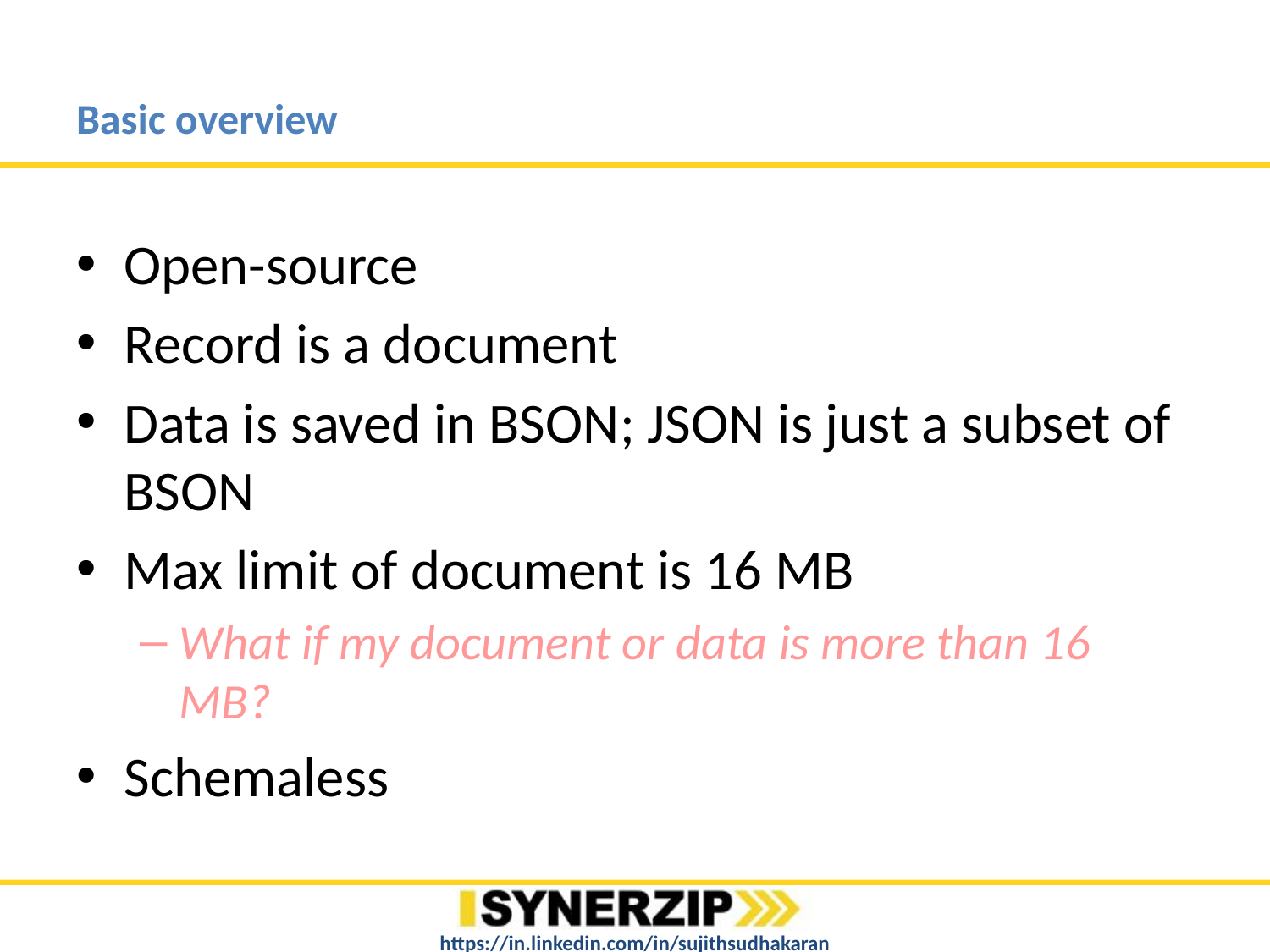

# Basic overview
Open-source
Record is a document
Data is saved in BSON; JSON is just a subset of BSON
Max limit of document is 16 MB
What if my document or data is more than 16 MB?
Schemaless
https://in.linkedin.com/in/sujithsudhakaran